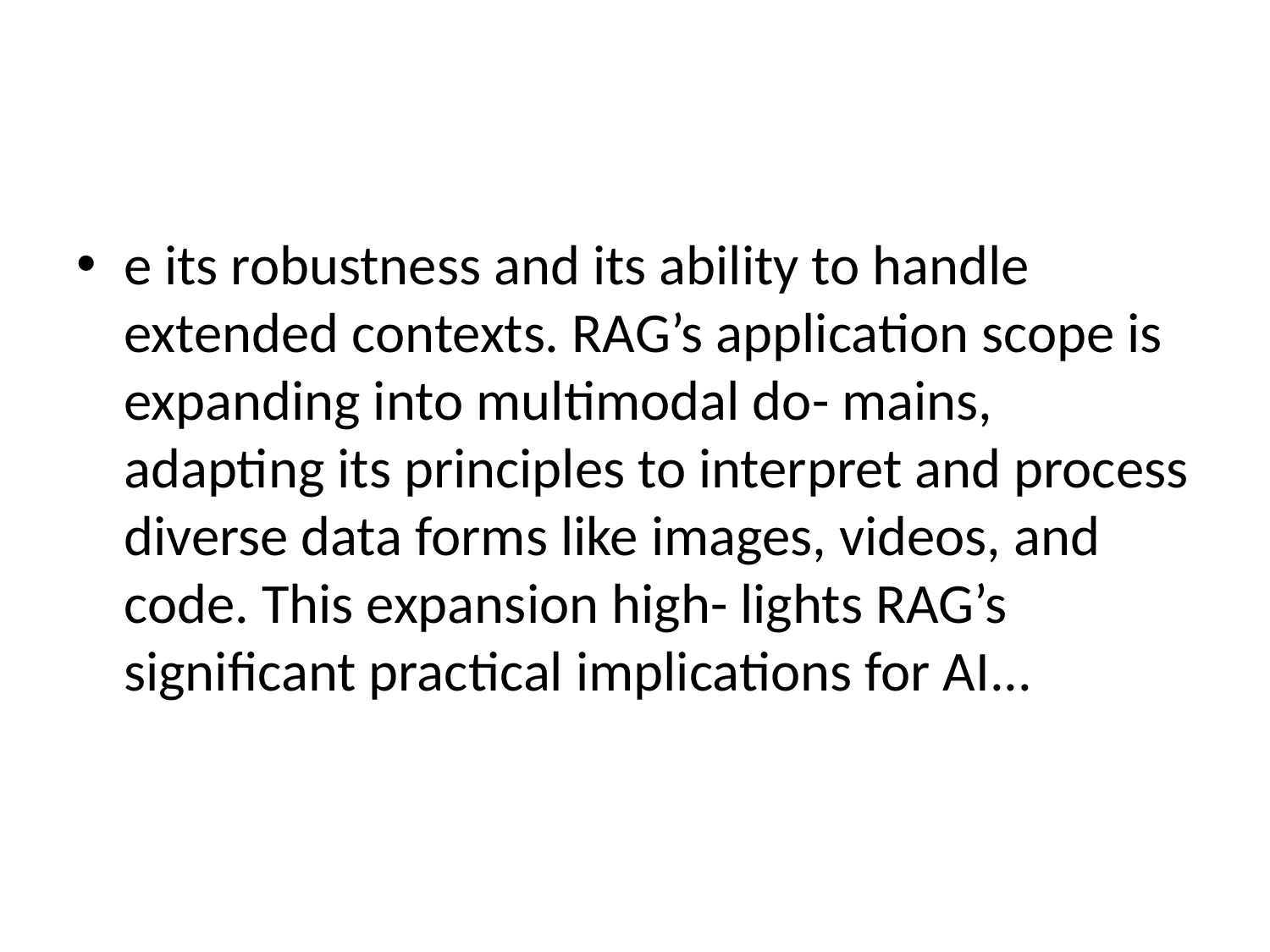

#
e its robustness and its ability to handle extended contexts. RAG’s application scope is expanding into multimodal do- mains, adapting its principles to interpret and process diverse data forms like images, videos, and code. This expansion high- lights RAG’s significant practical implications for AI...